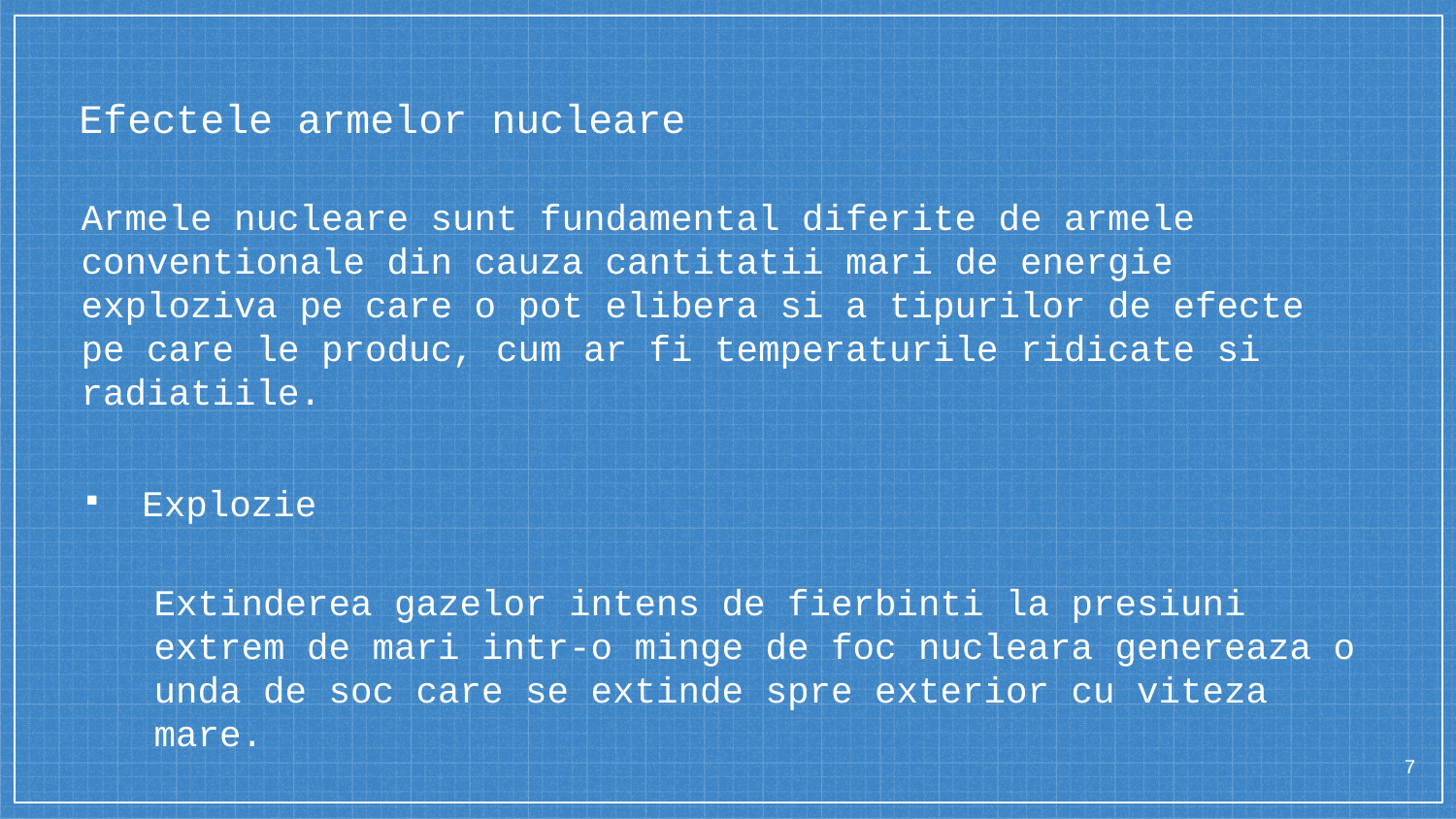

# Efectele armelor nucleare
Armele nucleare sunt fundamental diferite de armele conventionale din cauza cantitatii mari de energie exploziva pe care o pot elibera si a tipurilor de efecte pe care le produc, cum ar fi temperaturile ridicate si radiatiile.

Explozie

Extinderea gazelor intens de fierbinti la presiuni extrem de mari intr-o minge de foc nucleara genereaza o unda de soc care se extinde spre exterior cu viteza mare.
7